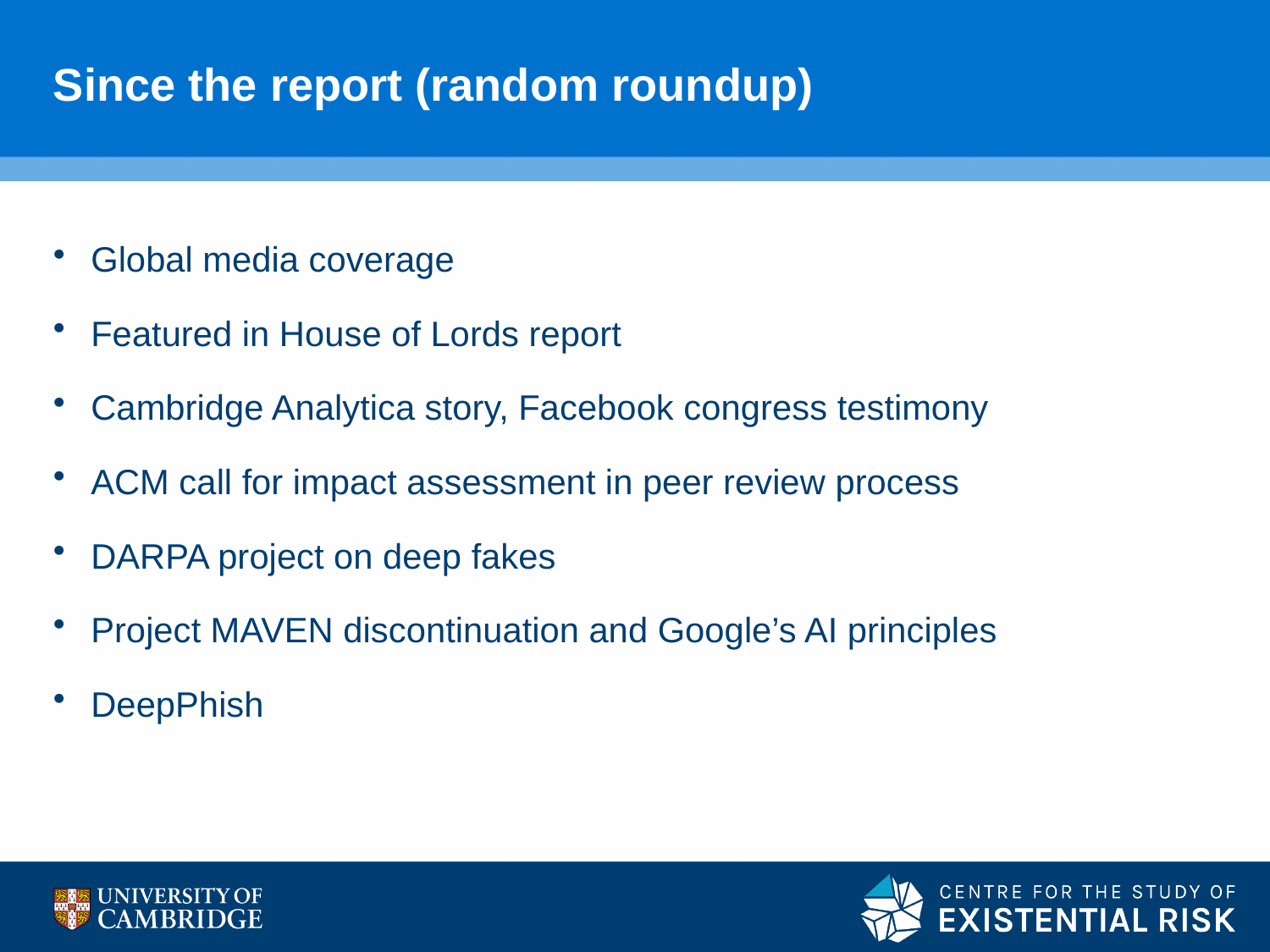

# Since the report (random roundup)
Global media coverage
Featured in House of Lords report
Cambridge Analytica story, Facebook congress testimony
ACM call for impact assessment in peer review process
DARPA project on deep fakes
Project MAVEN discontinuation and Google’s AI principles
DeepPhish